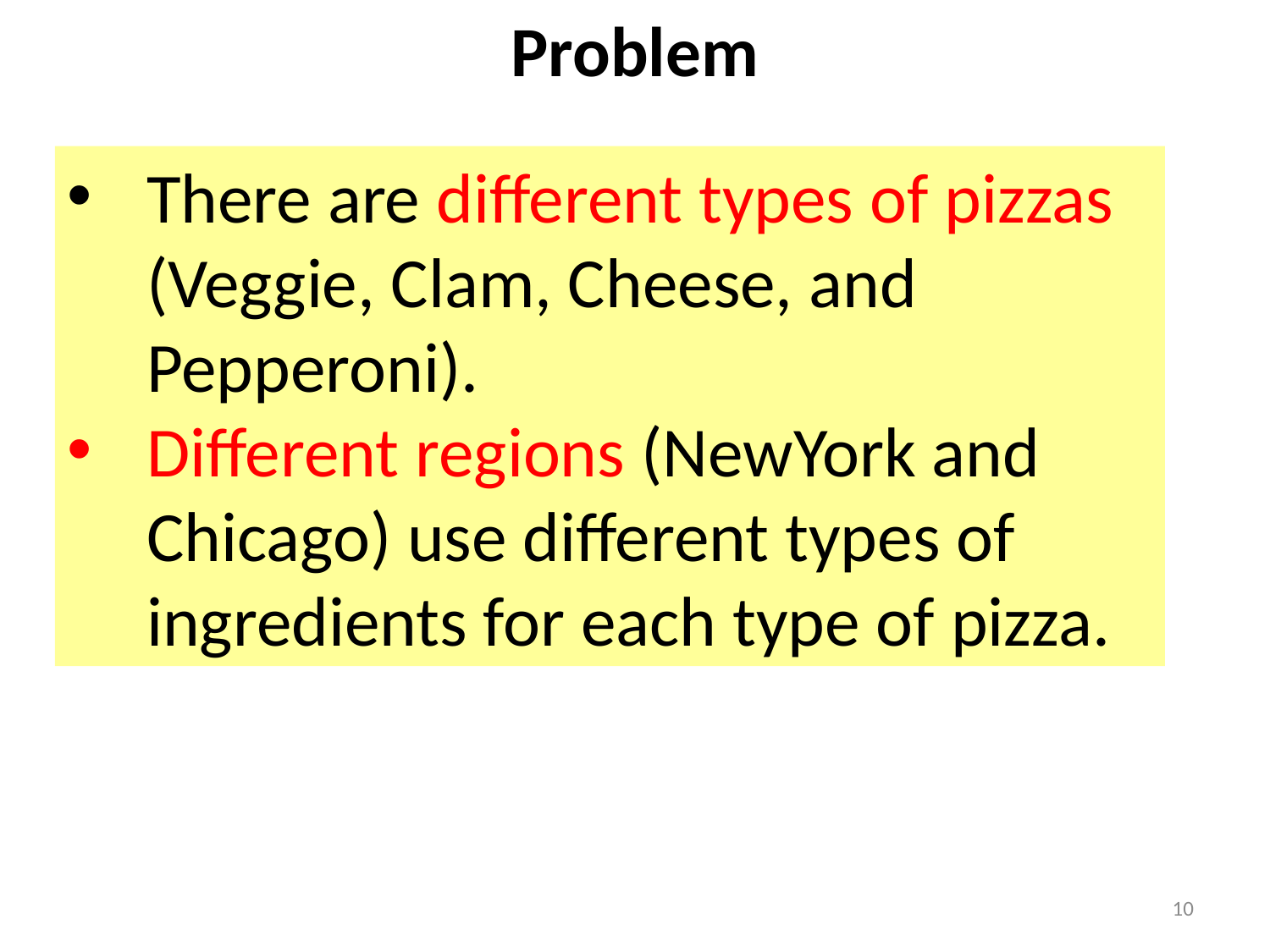

Problem
There are different types of pizzas (Veggie, Clam, Cheese, and Pepperoni).
Different regions (NewYork and Chicago) use different types of ingredients for each type of pizza.
10